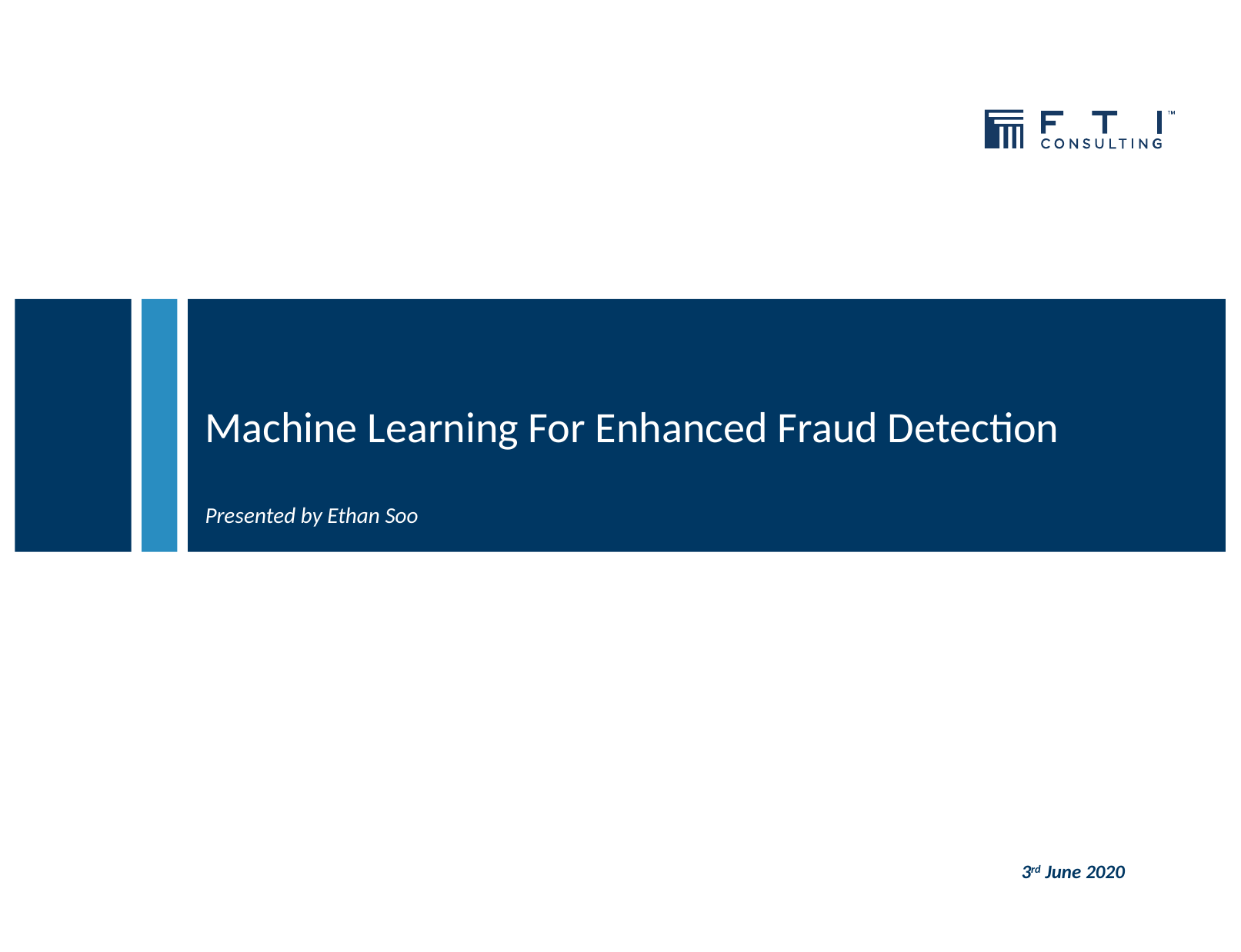

# Machine Learning For Enhanced Fraud Detection
Presented by Ethan Soo
3rd June 2020